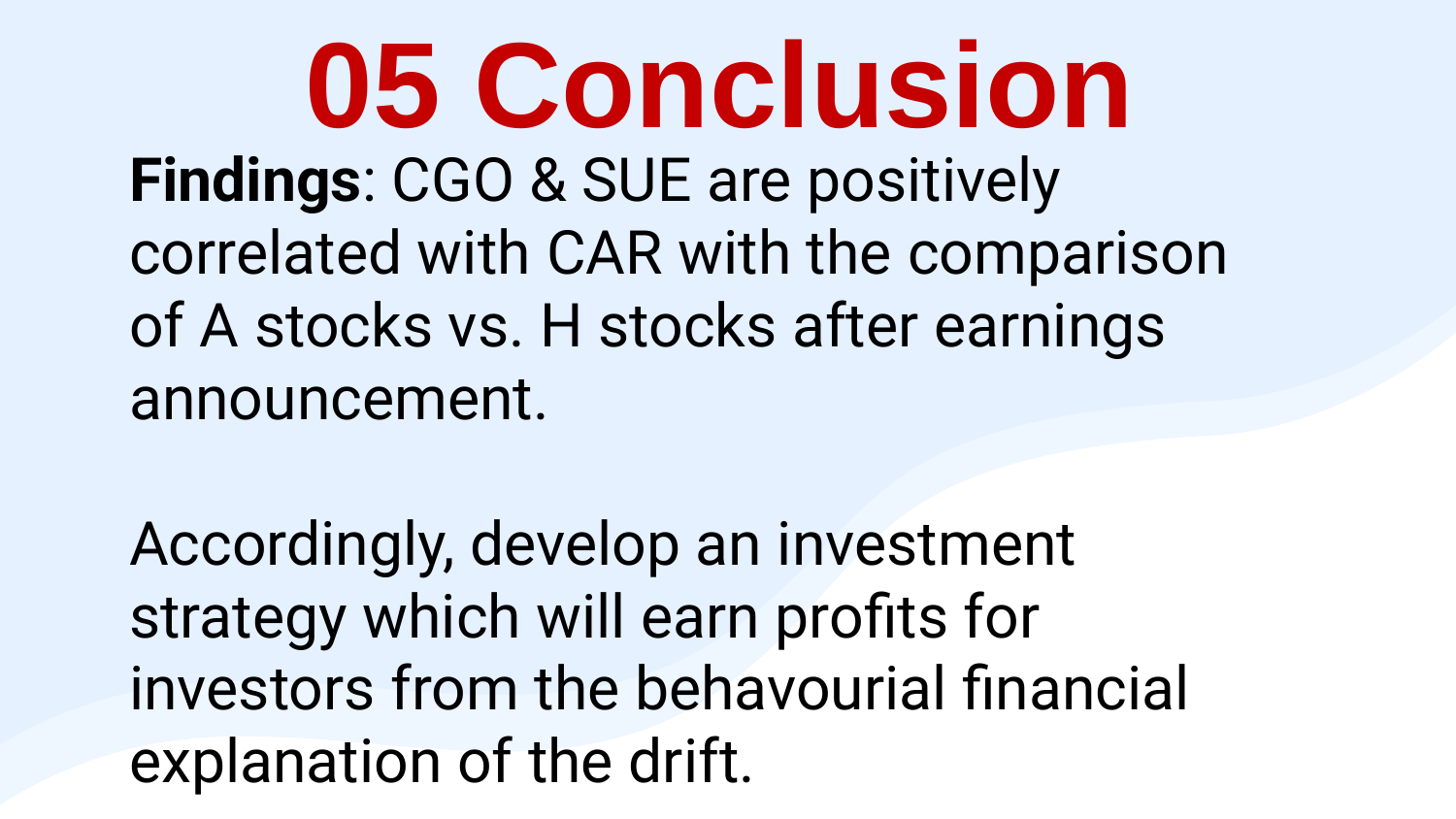

# 05 Conclusion
Findings: CGO & SUE are positively correlated with CAR with the comparison of A stocks vs. H stocks after earnings announcement.

Accordingly, develop an investment strategy which will earn profits for investors from the behavourial financial explanation of the drift.